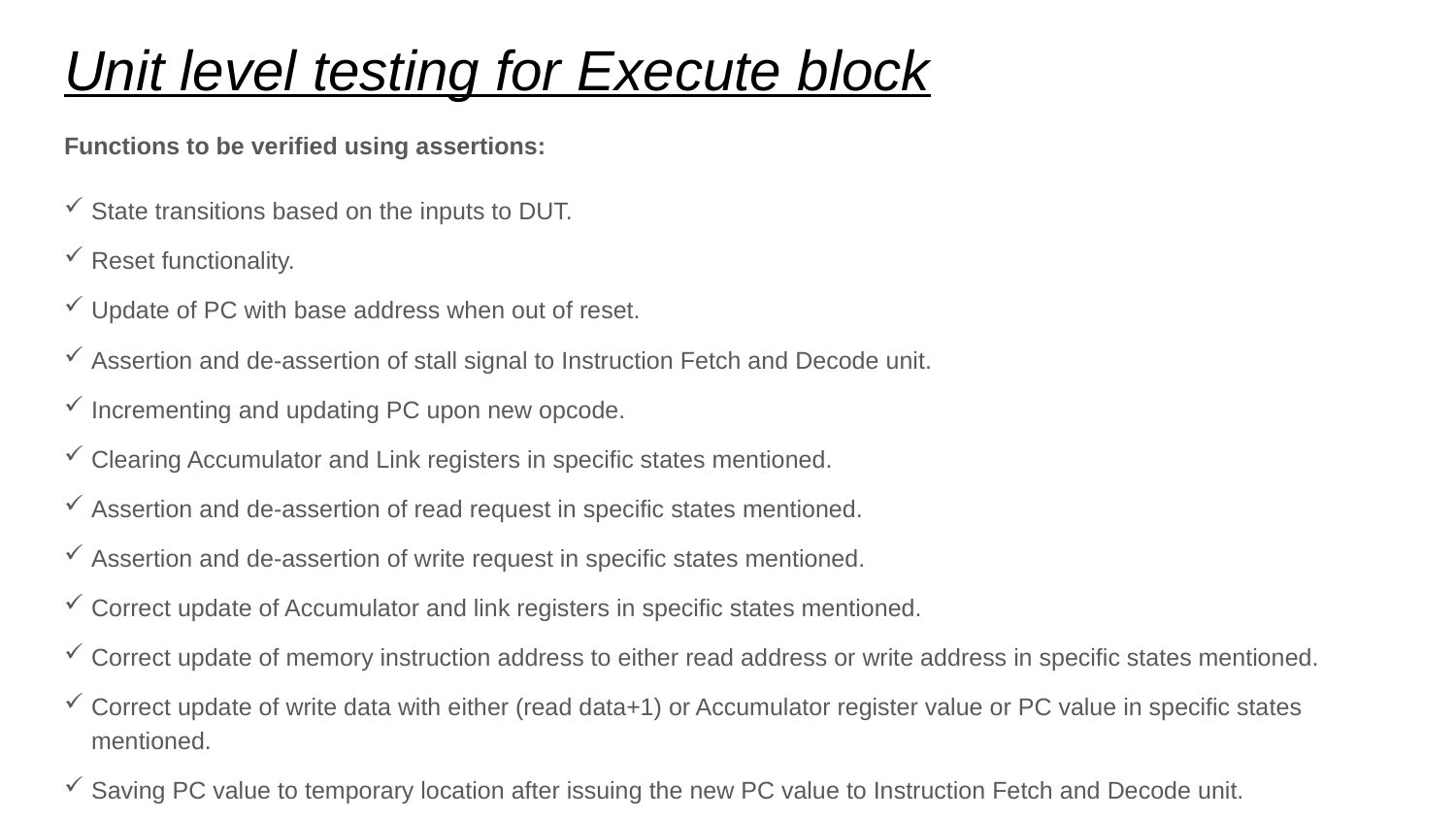

# Unit level testing for Execute block
Functions to be verified using assertions:
State transitions based on the inputs to DUT.
Reset functionality.
Update of PC with base address when out of reset.
Assertion and de-assertion of stall signal to Instruction Fetch and Decode unit.
Incrementing and updating PC upon new opcode.
Clearing Accumulator and Link registers in specific states mentioned.
Assertion and de-assertion of read request in specific states mentioned.
Assertion and de-assertion of write request in specific states mentioned.
Correct update of Accumulator and link registers in specific states mentioned.
Correct update of memory instruction address to either read address or write address in specific states mentioned.
Correct update of write data with either (read data+1) or Accumulator register value or PC value in specific states mentioned.
Saving PC value to temporary location after issuing the new PC value to Instruction Fetch and Decode unit.